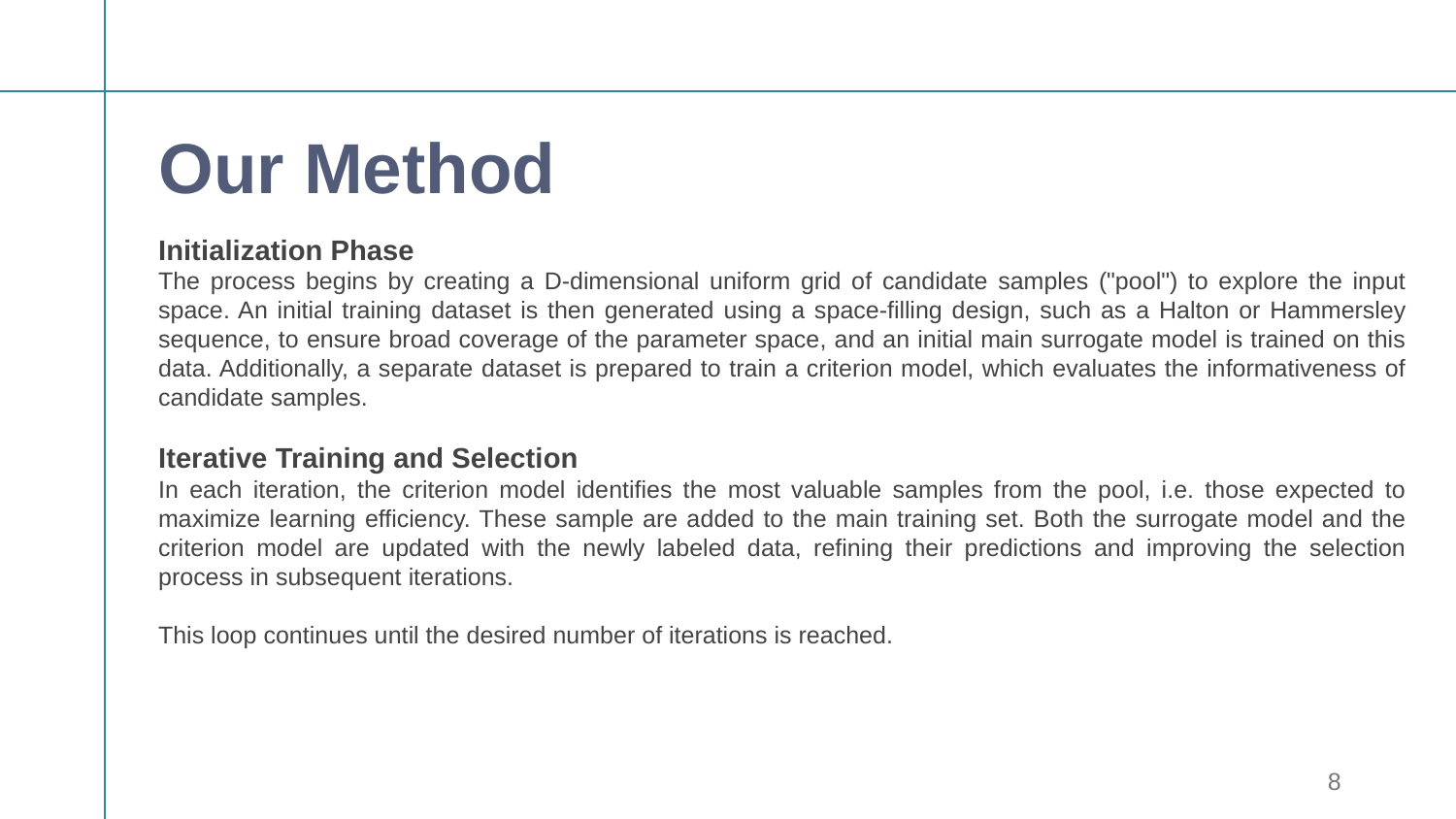

Our Method
Initialization Phase
The process begins by creating a D-dimensional uniform grid of candidate samples ("pool") to explore the input space. An initial training dataset is then generated using a space-filling design, such as a Halton or Hammersley sequence, to ensure broad coverage of the parameter space, and an initial main surrogate model is trained on this data. Additionally, a separate dataset is prepared to train a criterion model, which evaluates the informativeness of candidate samples.

Iterative Training and Selection
In each iteration, the criterion model identifies the most valuable samples from the pool, i.e. those expected to maximize learning efficiency. These sample are added to the main training set. Both the surrogate model and the criterion model are updated with the newly labeled data, refining their predictions and improving the selection process in subsequent iterations.

This loop continues until the desired number of iterations is reached.

8